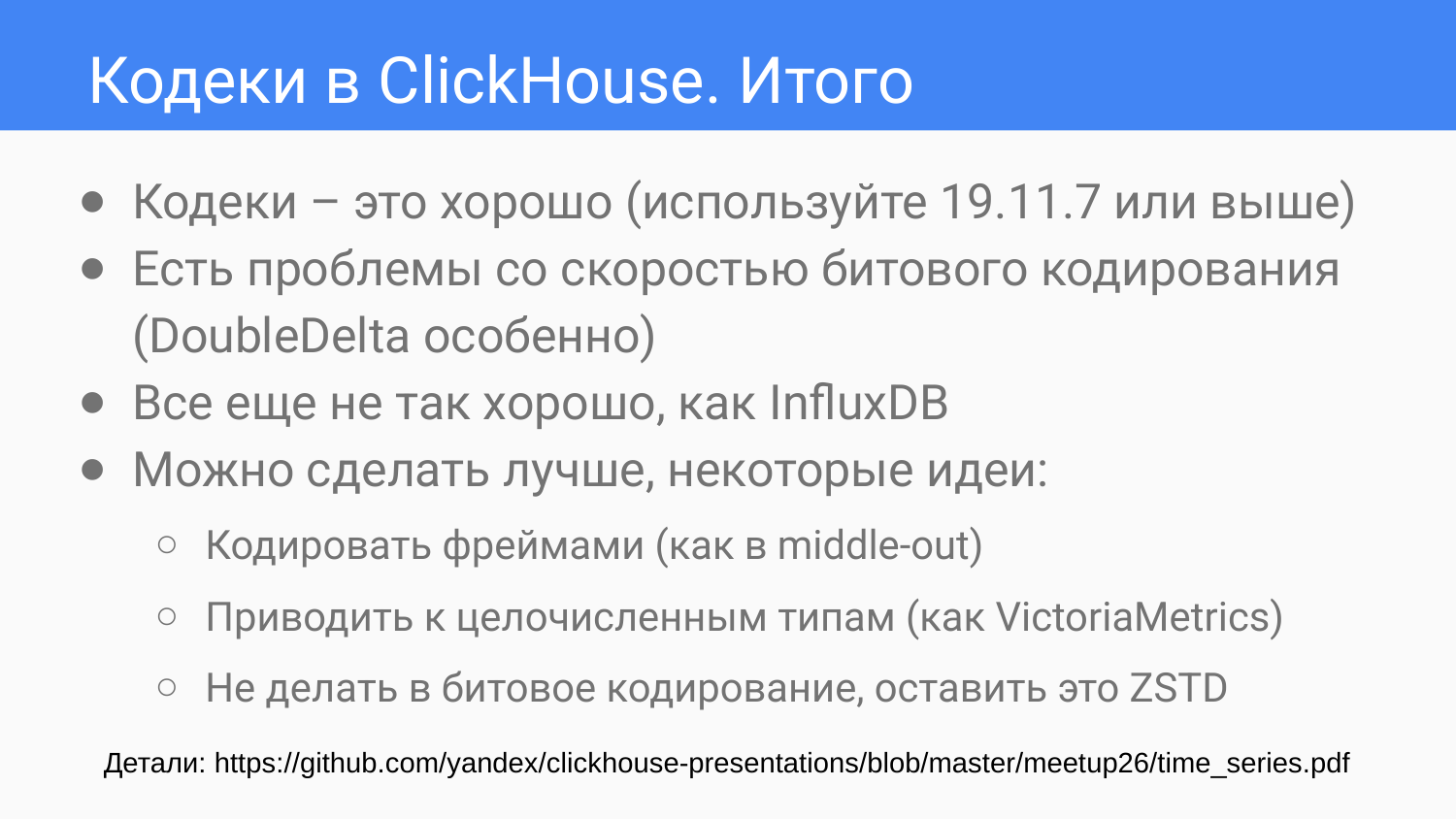

# Кодеки в ClickHouse. Итого
Кодеки – это хорошо (используйте 19.11.7 или выше)
Есть проблемы со скоростью битового кодирования (DoubleDelta особенно)
Все еще не так хорошо, как InfluxDB
Можно сделать лучше, некоторые идеи:
Кодировать фреймами (как в middle-out)
Приводить к целочисленным типам (как VictoriaMetrics)
Не делать в битовое кодирование, оставить это ZSTD

Детали: https://github.com/yandex/clickhouse-presentations/blob/master/meetup26/time_series.pdf